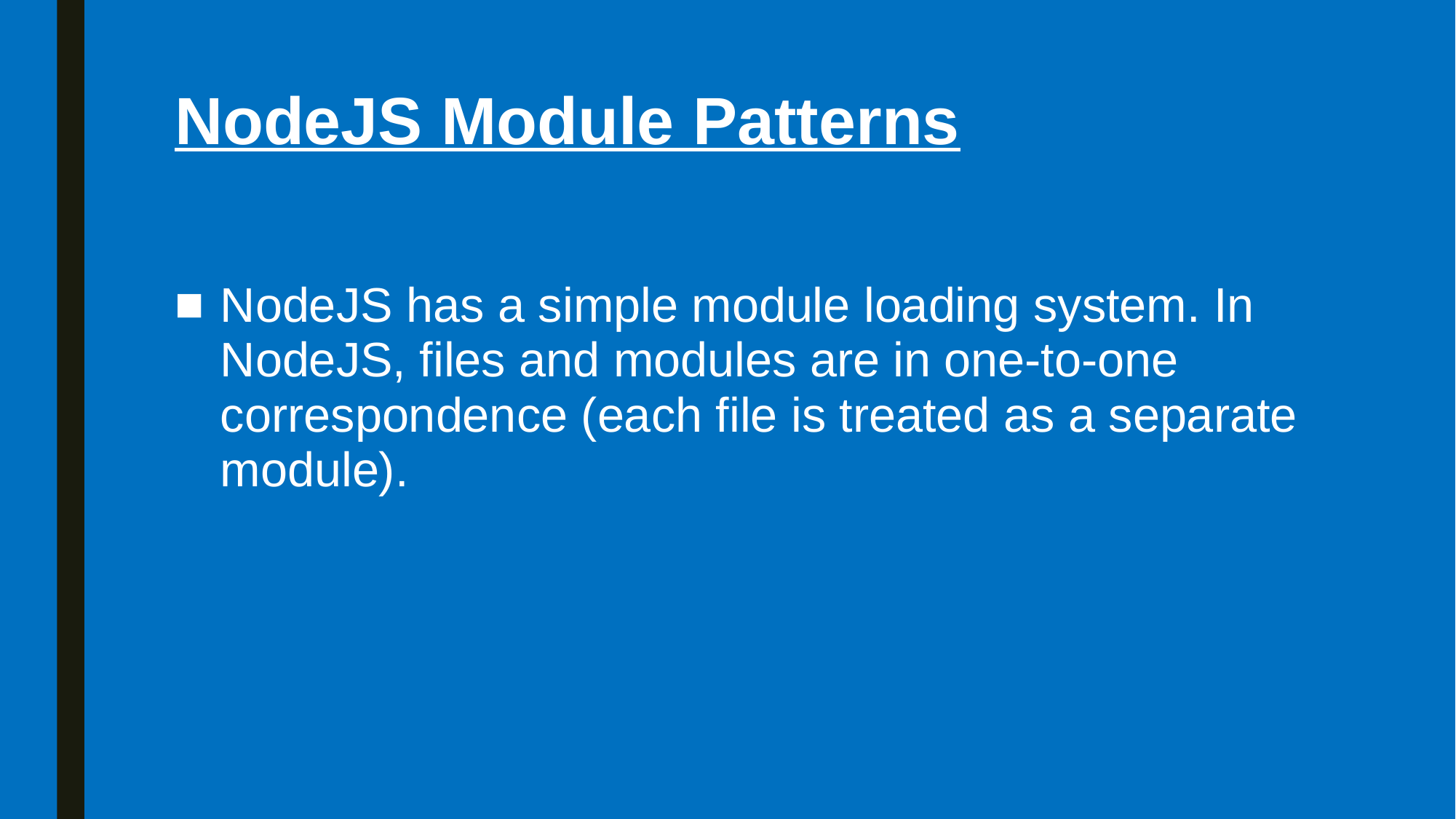

# NodeJS Module Patterns
NodeJS has a simple module loading system. In NodeJS, files and modules are in one-to-one correspondence (each file is treated as a separate module).